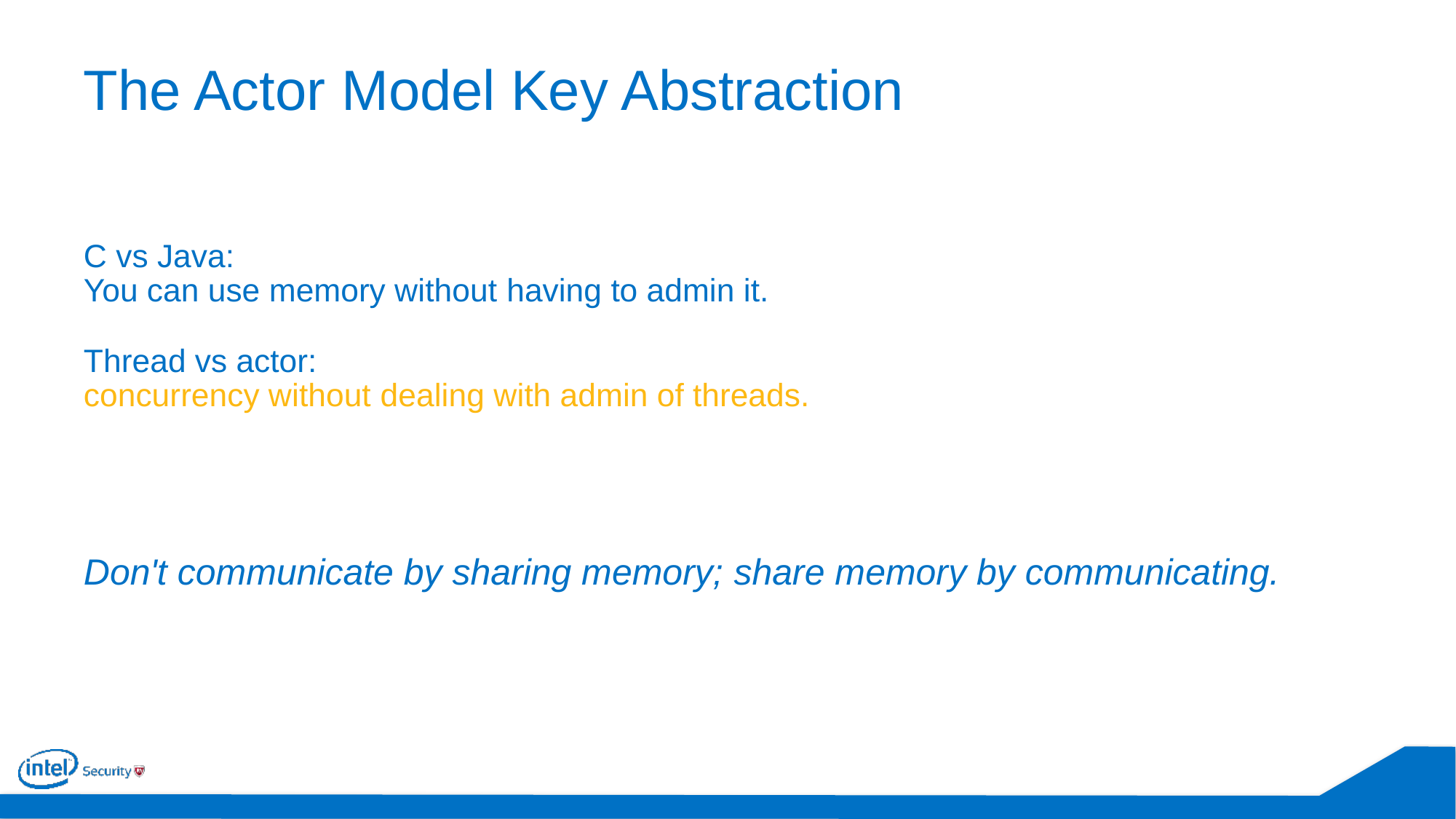

# The Actor Model Key Abstraction

C vs Java:
You can use memory without having to admin it.

Thread vs actor:
concurrency without dealing with admin of threads.

Don't communicate by sharing memory; share memory by communicating.